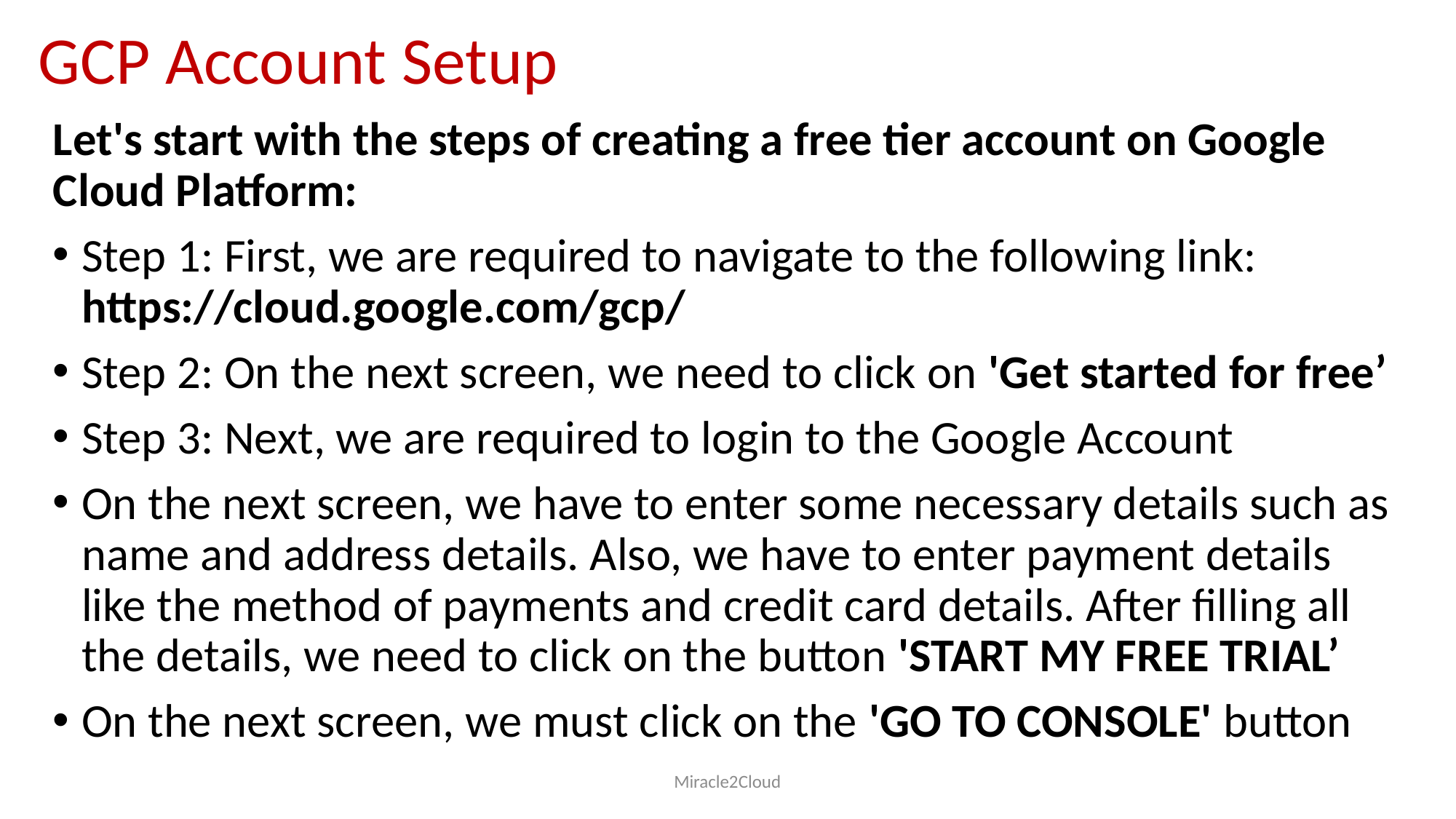

# GCP Account Setup
Let's start with the steps of creating a free tier account on Google Cloud Platform:
Step 1: First, we are required to navigate to the following link: https://cloud.google.com/gcp/
Step 2: On the next screen, we need to click on 'Get started for free’
Step 3: Next, we are required to login to the Google Account
On the next screen, we have to enter some necessary details such as name and address details. Also, we have to enter payment details like the method of payments and credit card details. After filling all the details, we need to click on the button 'START MY FREE TRIAL’
On the next screen, we must click on the 'GO TO CONSOLE' button
Miracle2Cloud